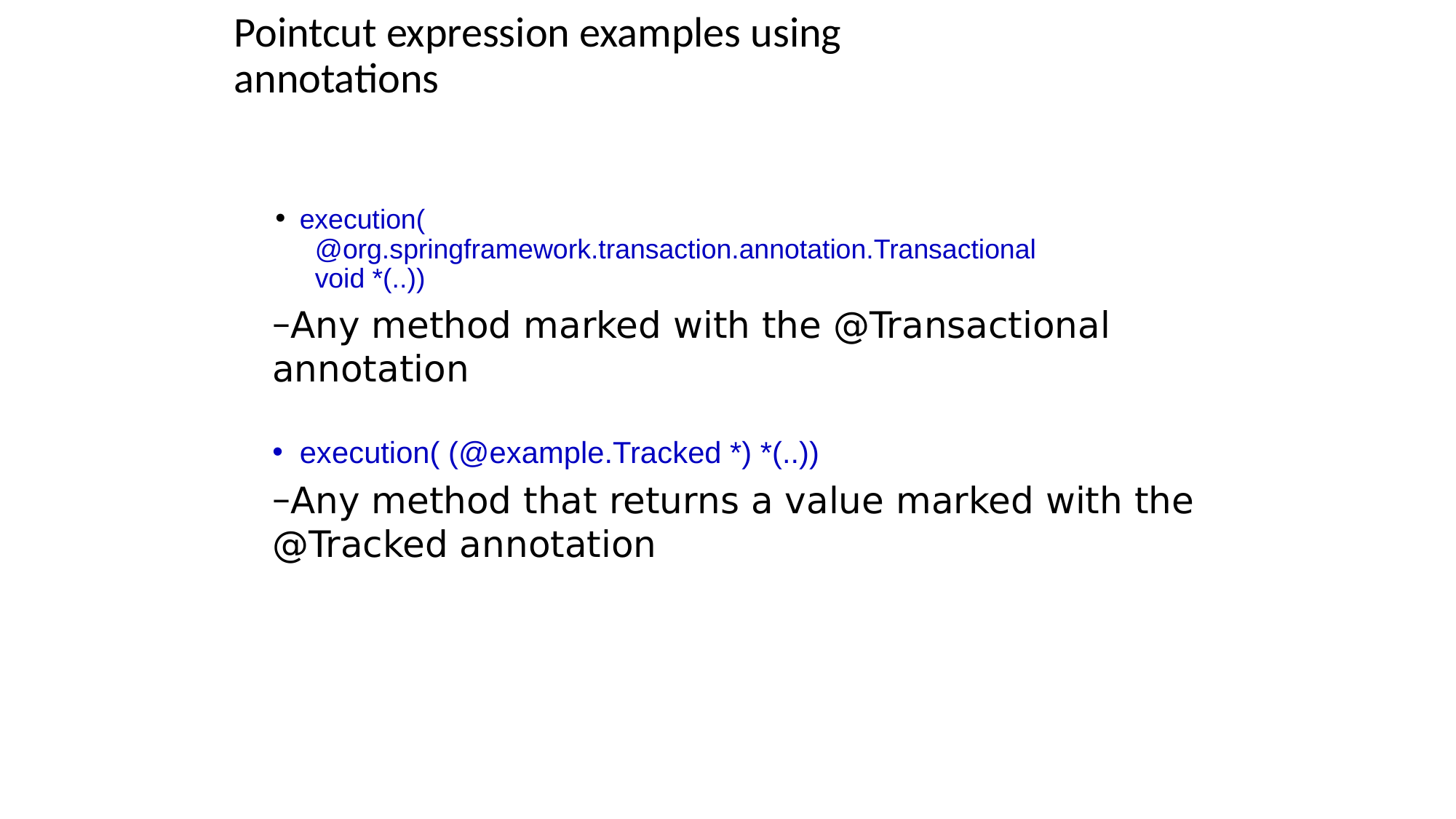

Pointcut expression examples using annotations
execution(
  @org.springframework.transaction.annotation.Transactional
  void *(..))
Any method marked with the @Transactional annotation

execution( (@example.Tracked *) *(..))
Any method that returns a value marked with the @Tracked annotation